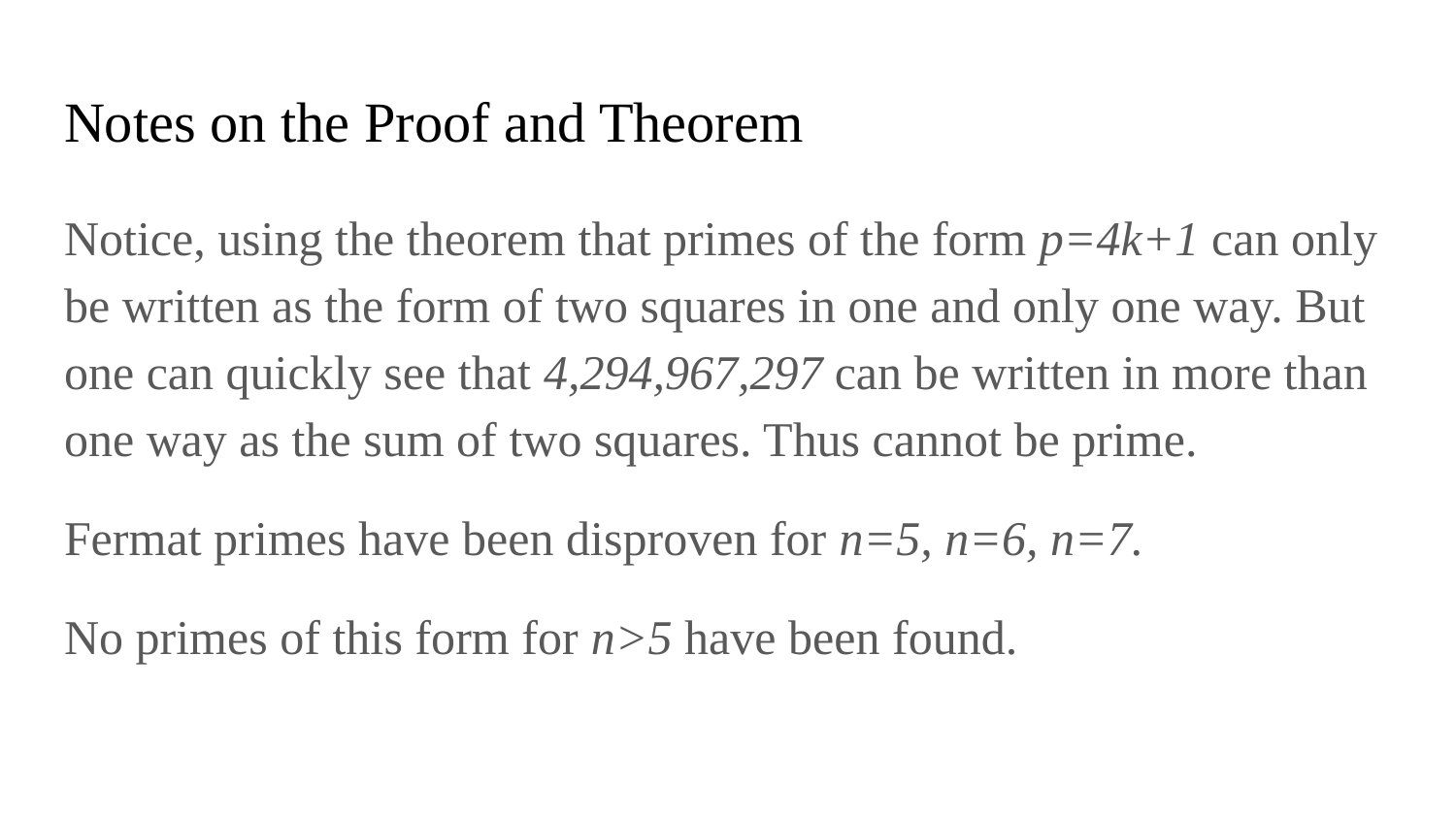

# Notes on the Proof and Theorem
Notice, using the theorem that primes of the form p=4k+1 can only be written as the form of two squares in one and only one way. But one can quickly see that 4,294,967,297 can be written in more than one way as the sum of two squares. Thus cannot be prime.
Fermat primes have been disproven for n=5, n=6, n=7.
No primes of this form for n>5 have been found.